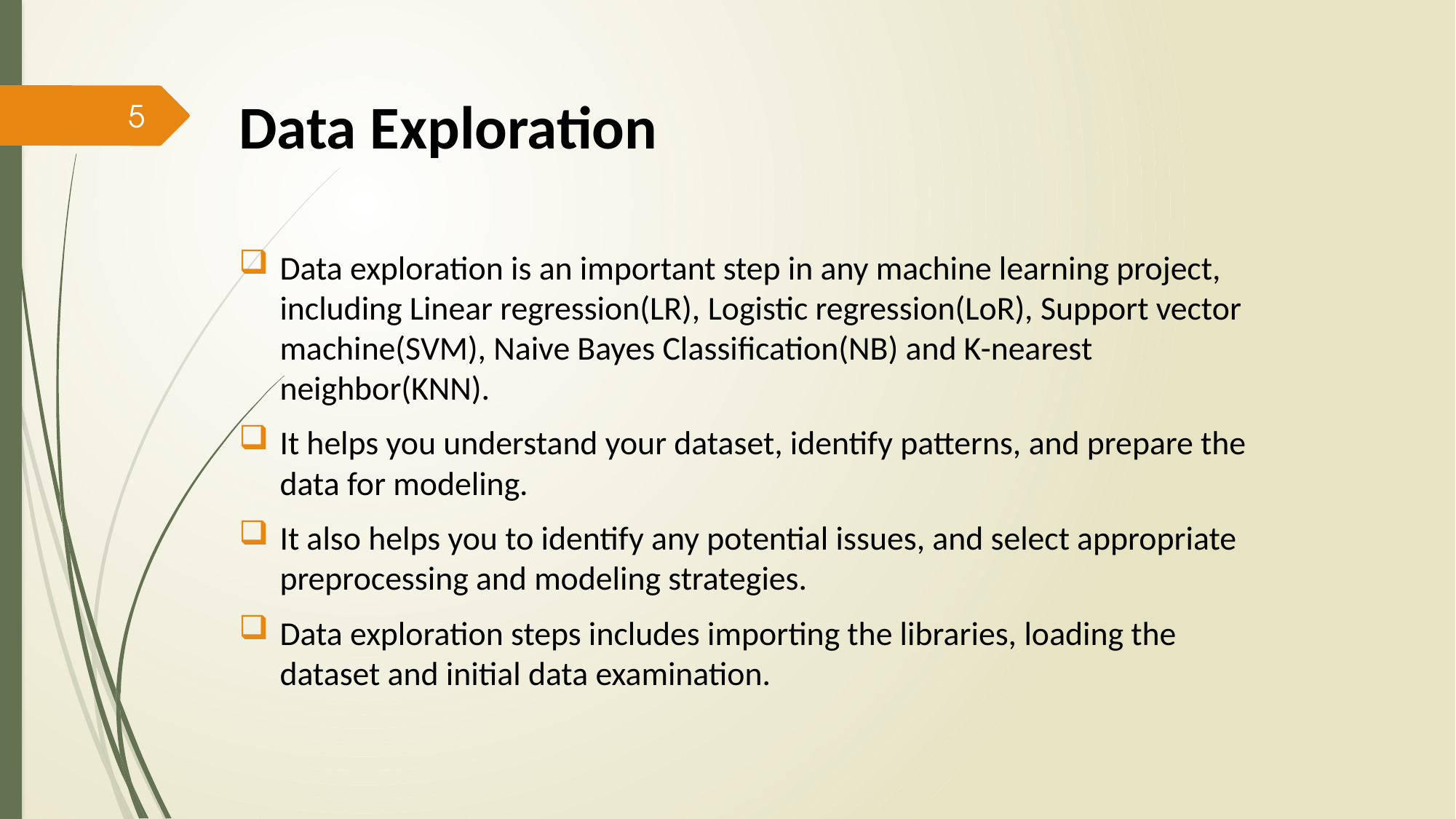

Data Exploration

Data exploration is an important step in any machine learning project, including Linear regression(LR), Logistic regression(LoR), Support vector machine(SVM), Naive Bayes Classification(NB) and K-nearest neighbor(KNN).
It helps you understand your dataset, identify patterns, and prepare the data for modeling.
It also helps you to identify any potential issues, and select appropriate preprocessing and modeling strategies.
Data exploration steps includes importing the libraries, loading the dataset and initial data examination.

5